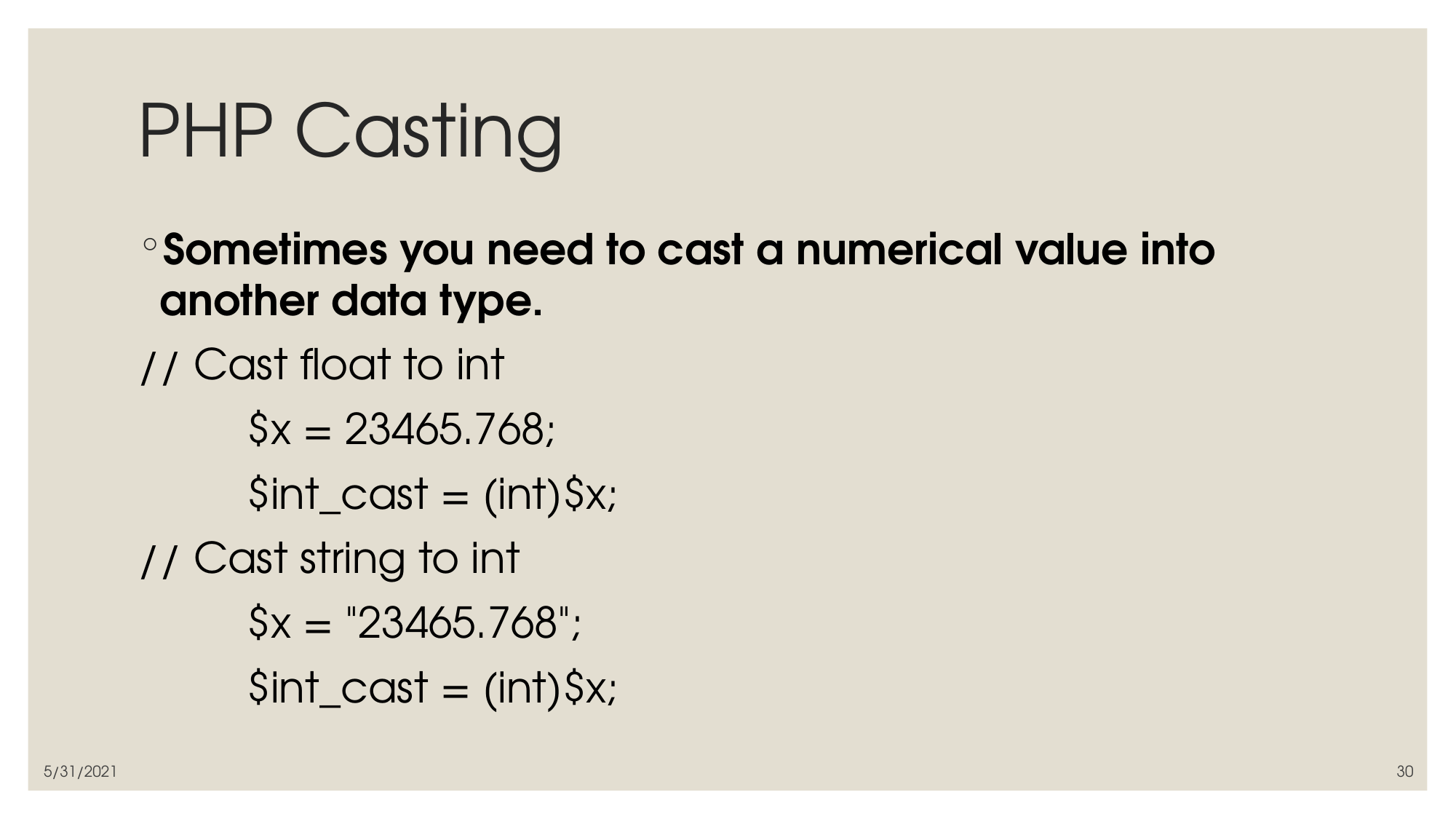

# PHP Casting
Sometimes you need to cast a numerical value into another data type.
// Cast float to int
	$x = 23465.768;
	$int_cast = (int)$x;
// Cast string to int
	$x = "23465.768";
	$int_cast = (int)$x;

5/31/2021
30